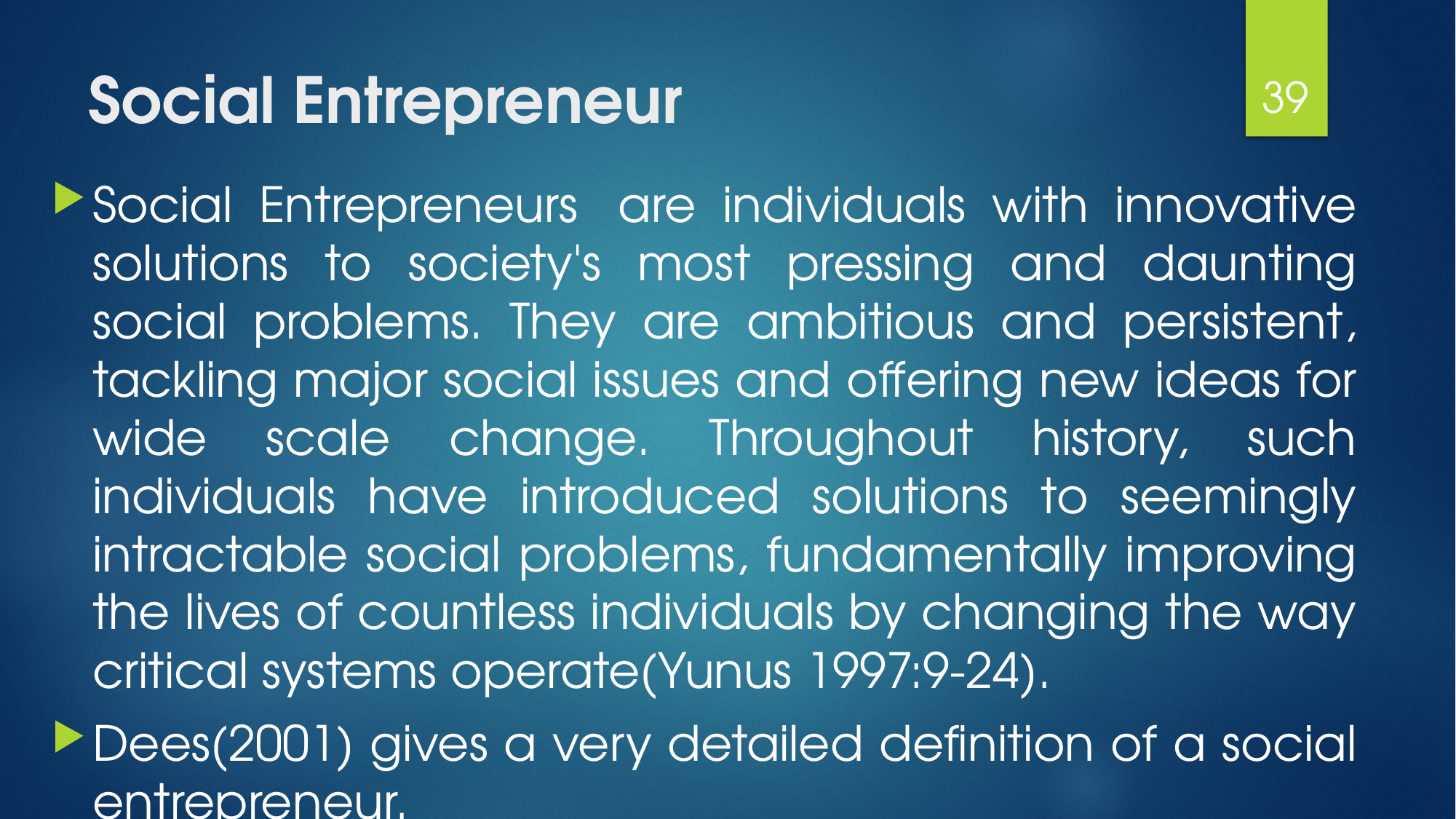

39
# Social Entrepreneur
Social Entrepreneurs  are individuals with innovative solutions to society's most pressing and daunting social problems. They are ambitious and persistent, tackling major social issues and offering new ideas for wide scale change. Throughout history, such individuals have introduced solutions to seemingly intractable social problems, fundamentally improving the lives of countless individuals by changing the way critical systems operate(Yunus 1997:9-24).
Dees(2001) gives a very detailed definition of a social entrepreneur.